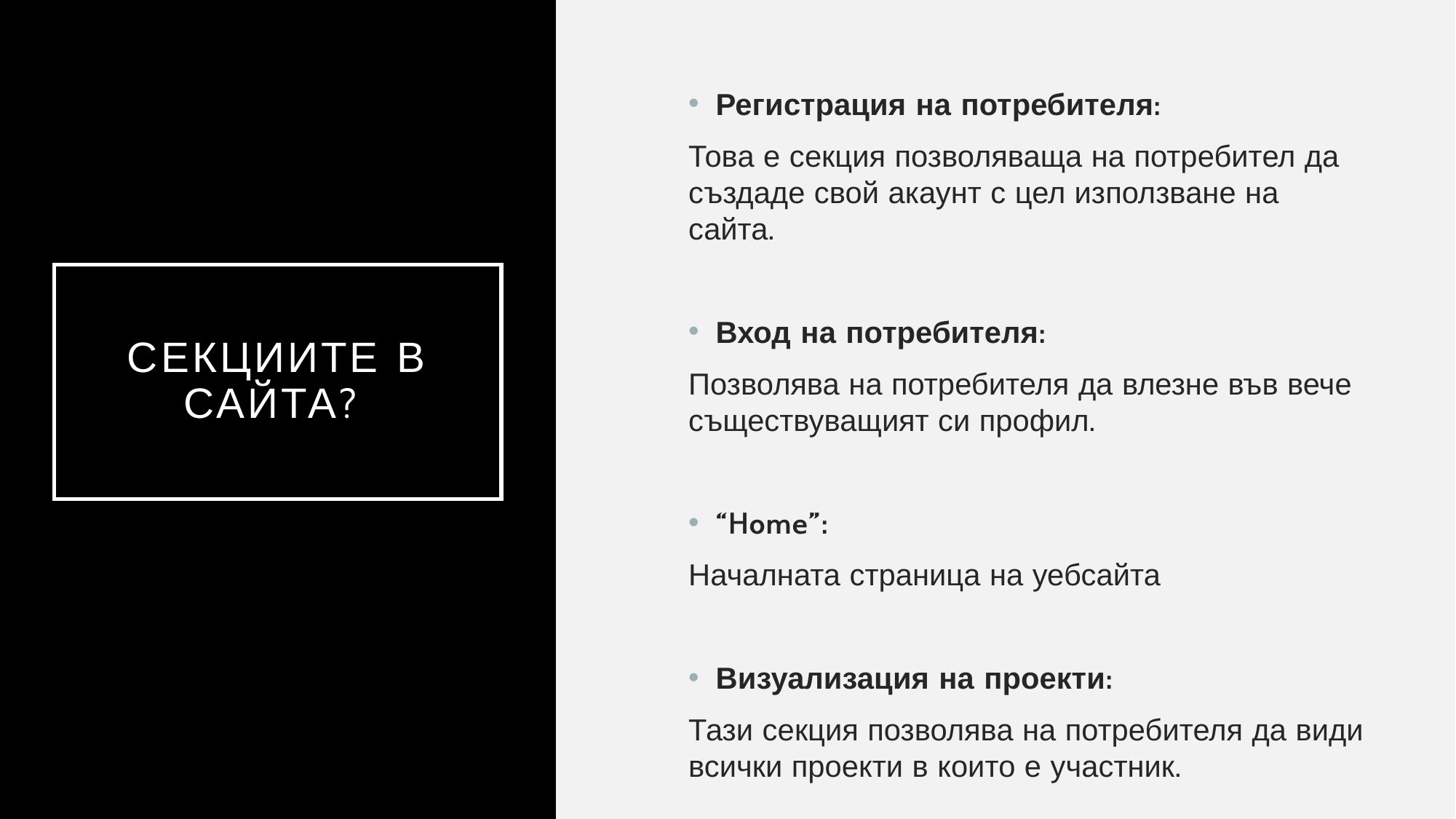

Регистрация на потребителя:
Това е секция позволяваща на потребител да създаде свой акаунт с цел използване на сайта.

Вход на потребителя:
Позволява на потребителя да влезне във вече съществуващият си профил.

“Home”:
Началната страница на уебсайта

Визуализация на проекти:
Тази секция позволява на потребителя да види всички проекти в които е участник.
# Секциите в сайта?